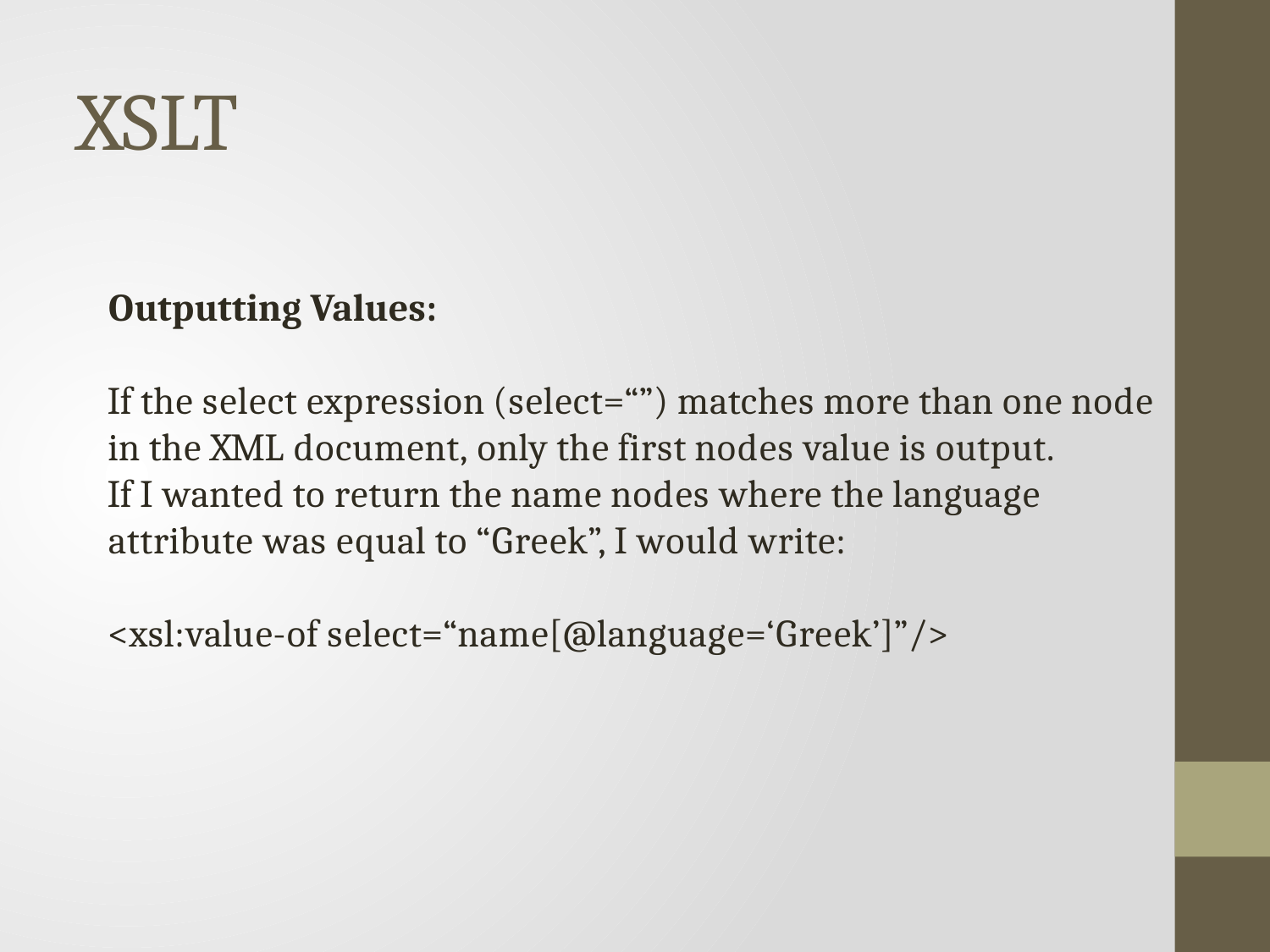

# XSLT
Outputting Values:

If the select expression (select=“”) matches more than one node in the XML document, only the first nodes value is output.
If I wanted to return the name nodes where the language attribute was equal to “Greek”, I would write:

<xsl:value-of select=“name[@language=‘Greek’]”/>